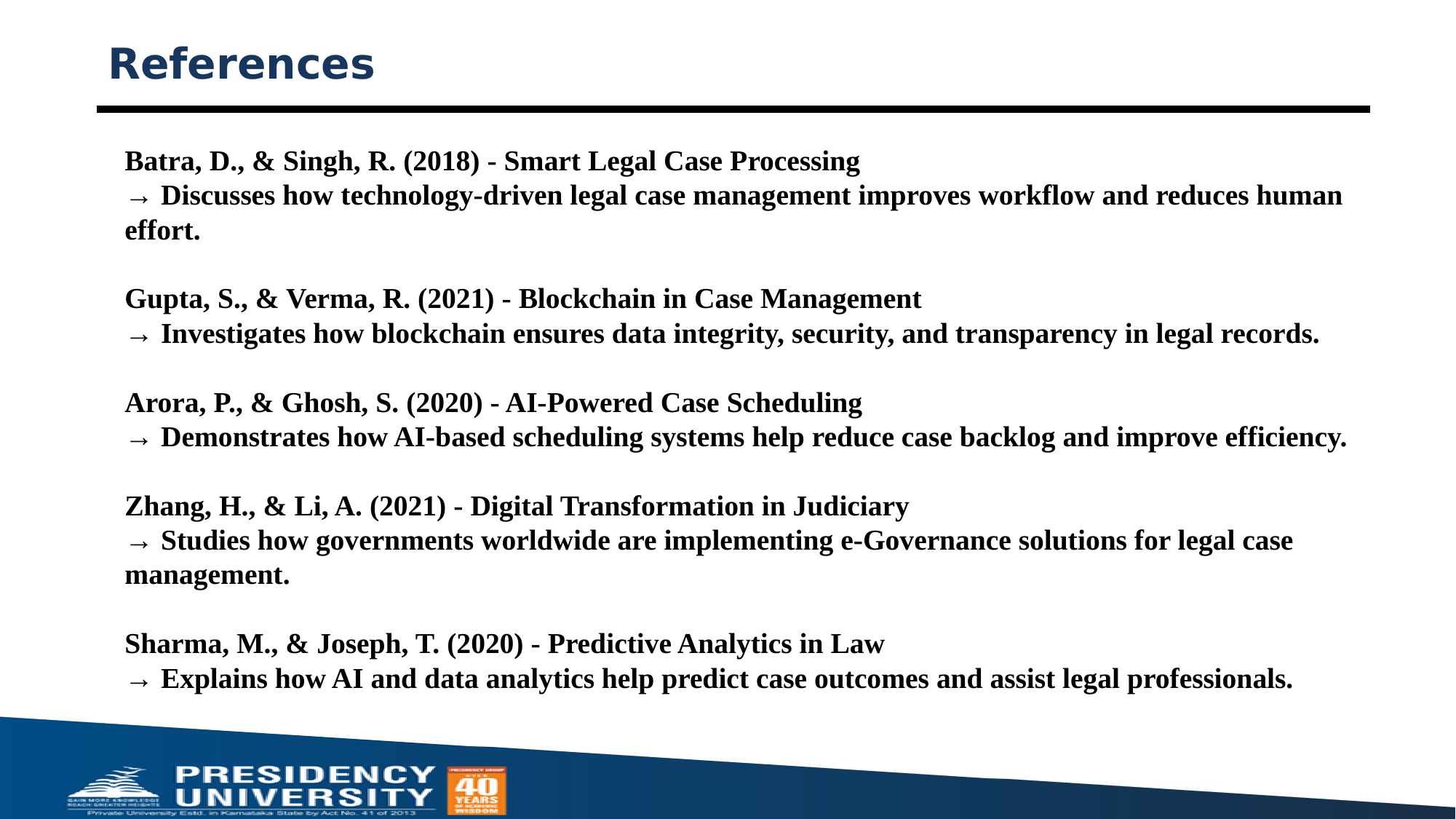

# References
Batra, D., & Singh, R. (2018) - Smart Legal Case Processing
→ Discusses how technology-driven legal case management improves workflow and reduces human effort.

Gupta, S., & Verma, R. (2021) - Blockchain in Case Management
→ Investigates how blockchain ensures data integrity, security, and transparency in legal records.

Arora, P., & Ghosh, S. (2020) - AI-Powered Case Scheduling
→ Demonstrates how AI-based scheduling systems help reduce case backlog and improve efficiency.

Zhang, H., & Li, A. (2021) - Digital Transformation in Judiciary
→ Studies how governments worldwide are implementing e-Governance solutions for legal case management.

Sharma, M., & Joseph, T. (2020) - Predictive Analytics in Law
→ Explains how AI and data analytics help predict case outcomes and assist legal professionals.